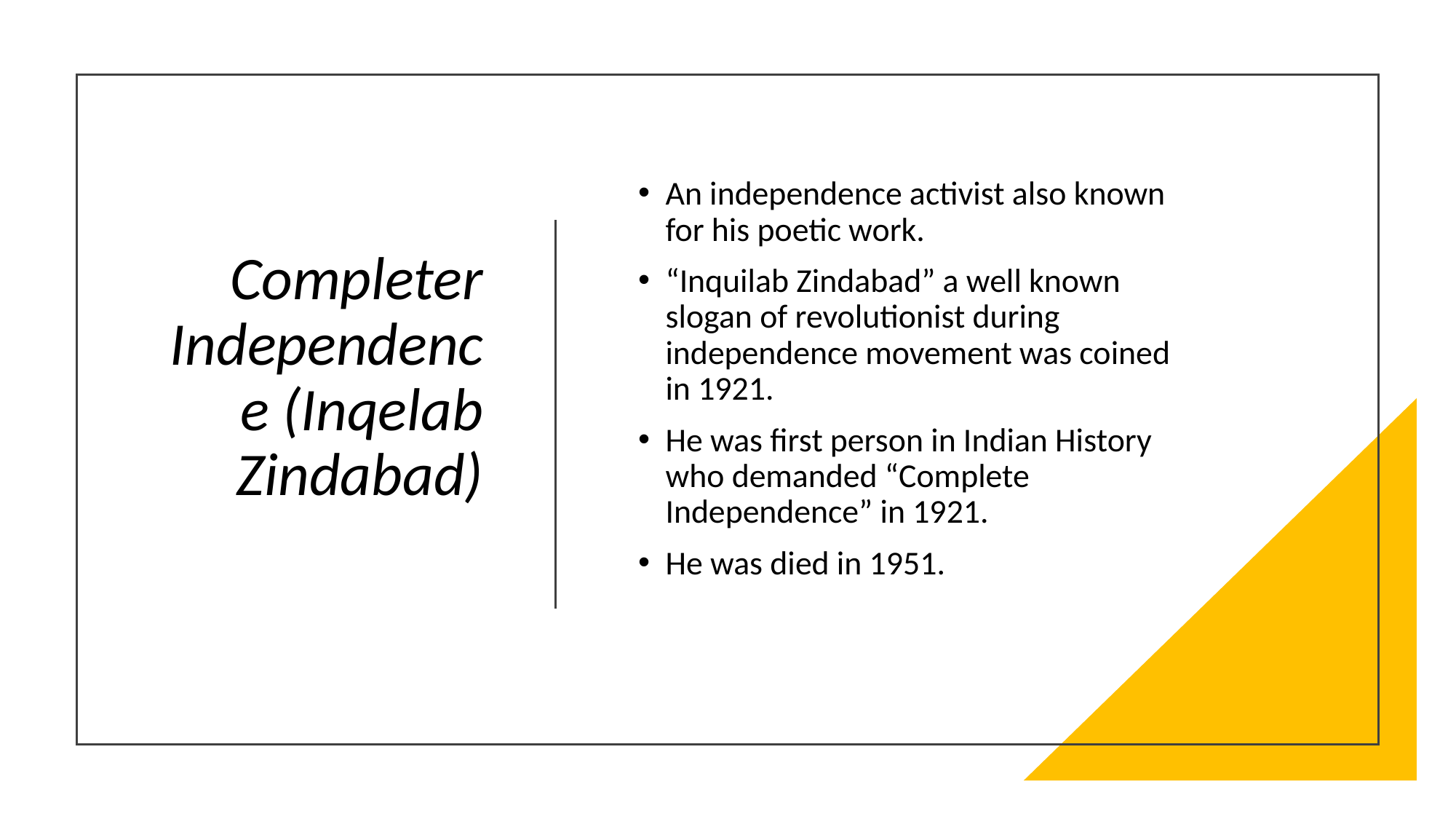

# Completer Independence (Inqelab Zindabad)
An independence activist also known for his poetic work.
“Inquilab Zindabad” a well known slogan of revolutionist during independence movement was coined in 1921.
He was first person in Indian History who demanded “Complete Independence” in 1921.
He was died in 1951.